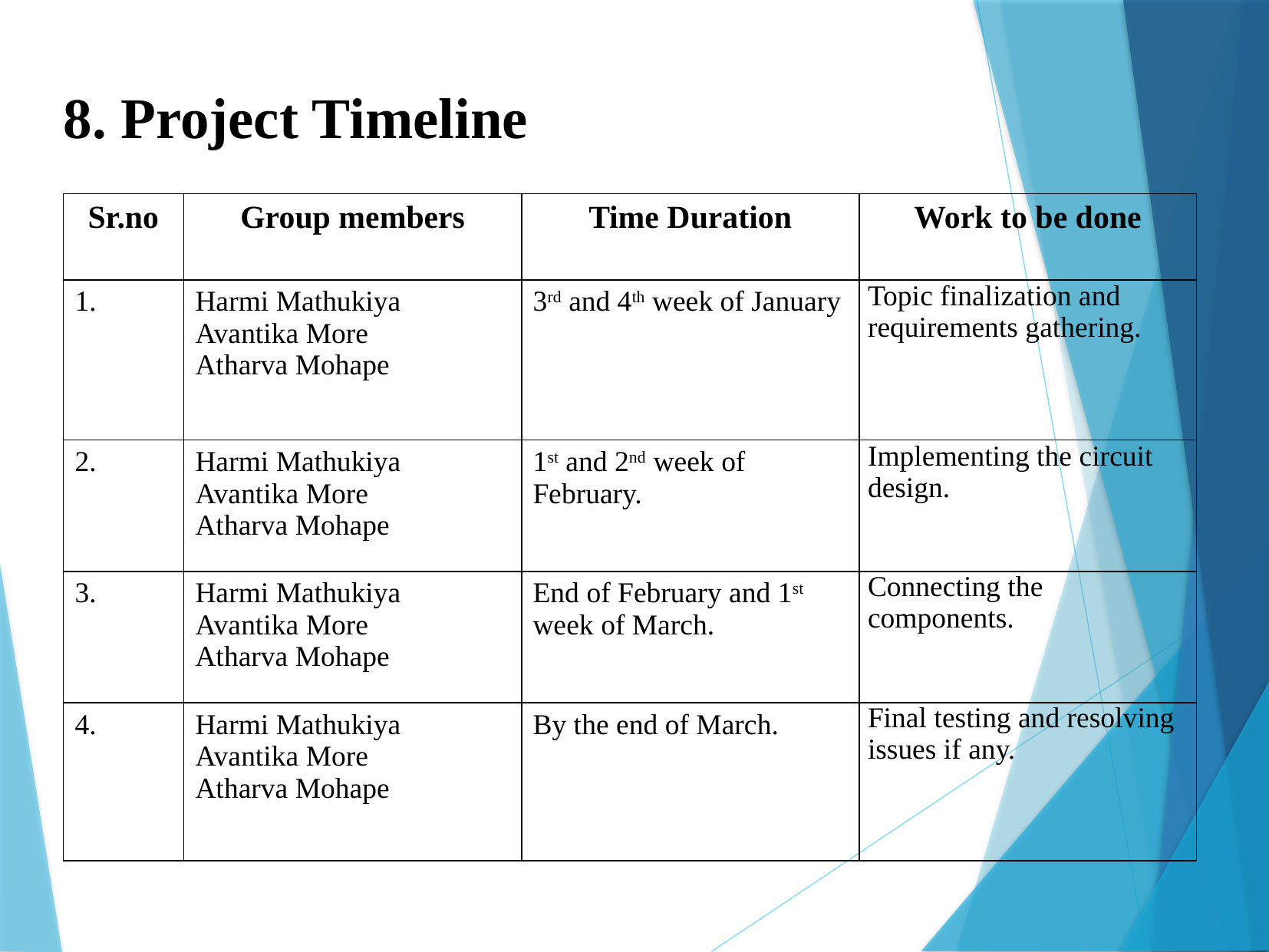

8. Project Timeline
| Sr.no | Group members | Time Duration | Work to be done |
| --- | --- | --- | --- |
| 1. | Harmi Mathukiya Avantika More Atharva Mohape | 3rd and 4th week of January | Topic finalization and requirements gathering. |
| 2. | Harmi Mathukiya Avantika More Atharva Mohape | 1st and 2nd week of February. | Implementing the circuit design. |
| 3. | Harmi Mathukiya Avantika More Atharva Mohape | End of February and 1st week of March. | Connecting the components. |
| 4. | Harmi Mathukiya Avantika More Atharva Mohape | By the end of March. | Final testing and resolving issues if any. |